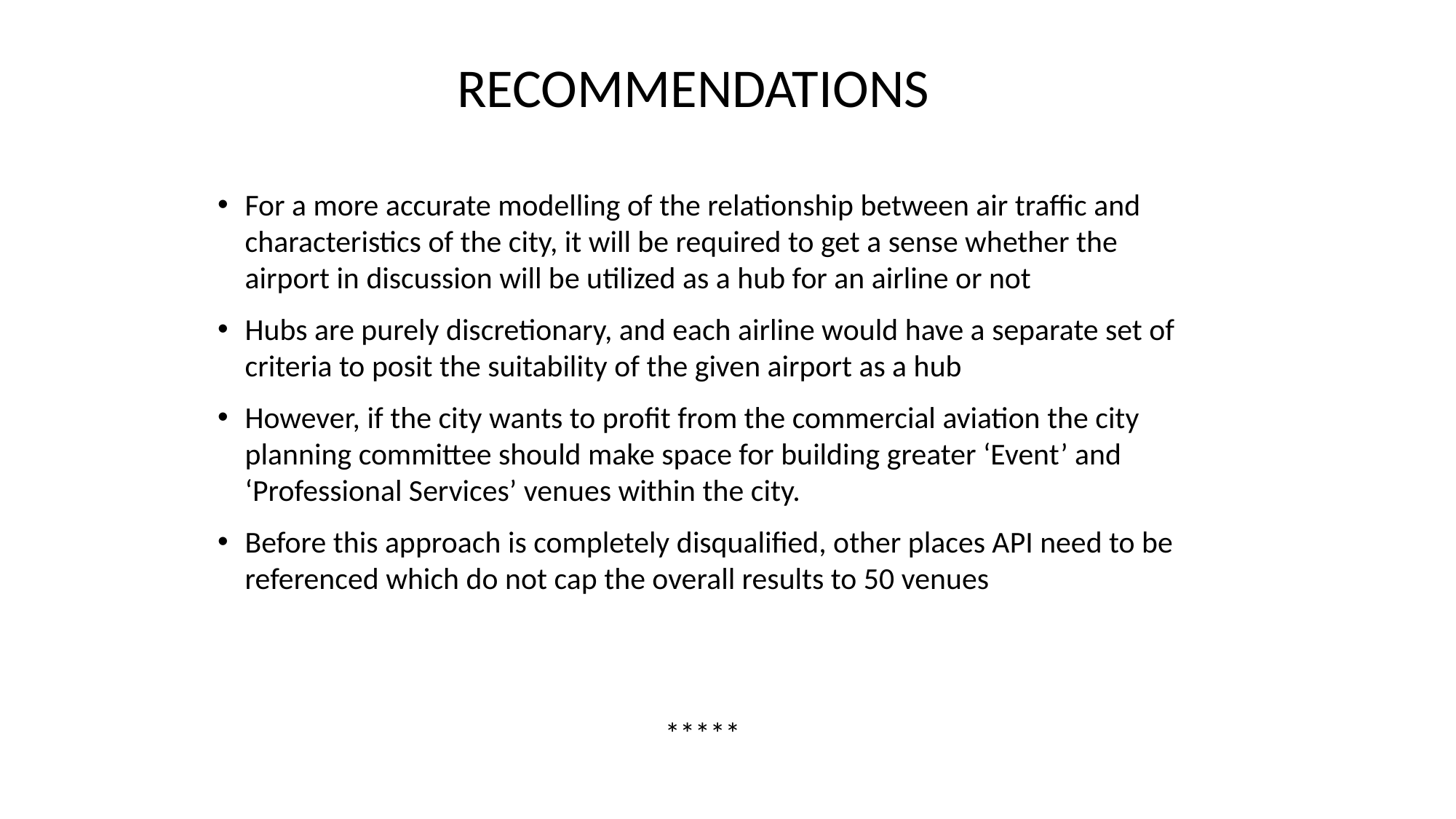

RECOMMENDATIONS
For a more accurate modelling of the relationship between air traffic and characteristics of the city, it will be required to get a sense whether the airport in discussion will be utilized as a hub for an airline or not
Hubs are purely discretionary, and each airline would have a separate set of criteria to posit the suitability of the given airport as a hub
However, if the city wants to profit from the commercial aviation the city planning committee should make space for building greater ‘Event’ and ‘Professional Services’ venues within the city.
Before this approach is completely disqualified, other places API need to be referenced which do not cap the overall results to 50 venues

*****